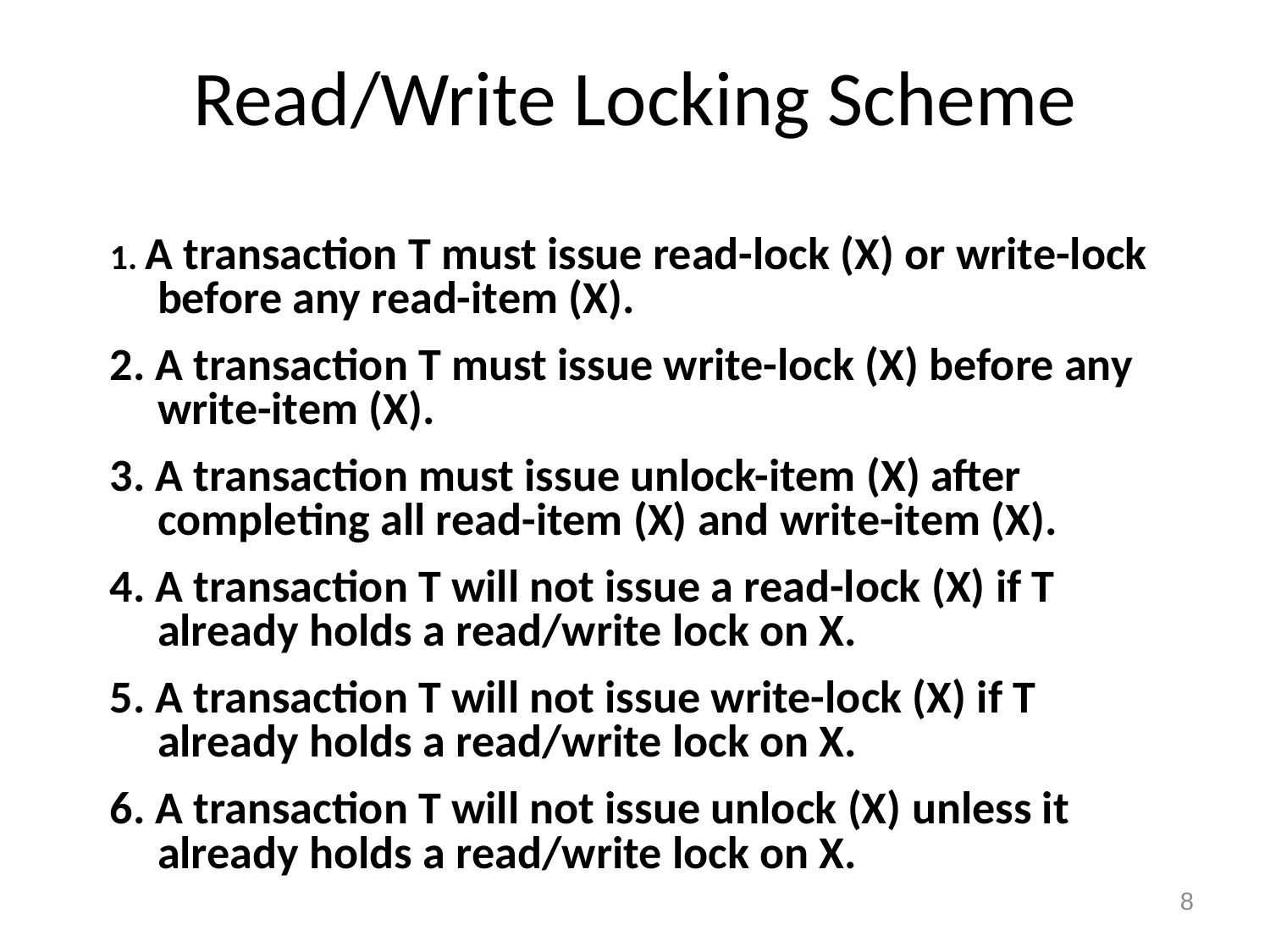

# Read/Write Locking Scheme
1. A transaction T must issue read-lock (X) or write-lock before any read-item (X).
2. A transaction T must issue write-lock (X) before any write-item (X).
3. A transaction must issue unlock-item (X) after completing all read-item (X) and write-item (X).
4. A transaction T will not issue a read-lock (X) if T already holds a read/write lock on X.
5. A transaction T will not issue write-lock (X) if T already holds a read/write lock on X.
6. A transaction T will not issue unlock (X) unless it already holds a read/write lock on X.

8